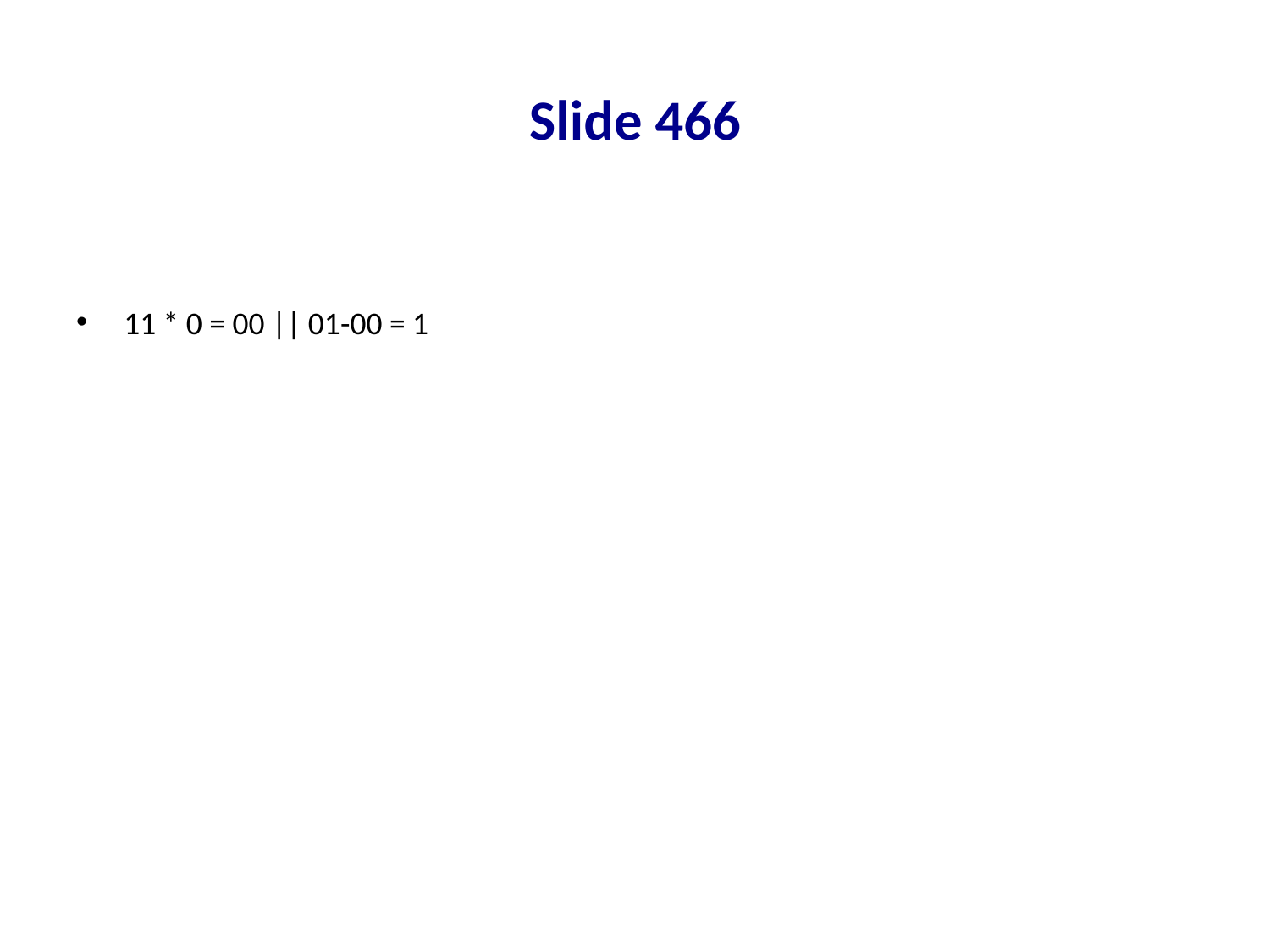

# Slide 466

11 * 0 = 00 || 01-00 = 1